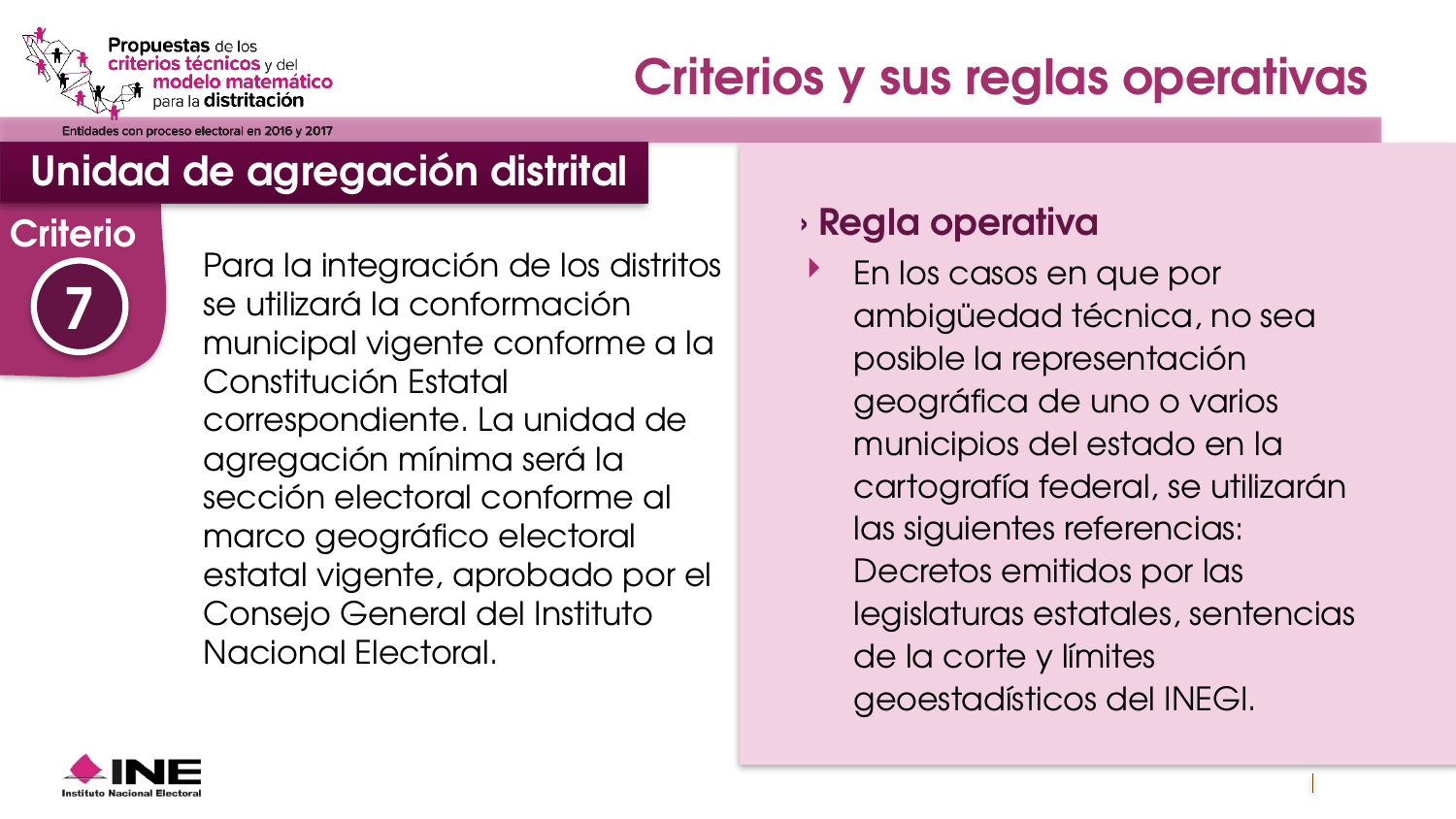

# Criterios y sus reglas operativas
Unidad de agregación distrital

› Regla operativa
En los casos en que por ambigüedad técnica, no sea posible la representación geográfica de uno o varios municipios del estado en la cartografía federal, se utilizarán las siguientes referencias: Decretos emitidos por las legislaturas estatales, sentencias de la corte y límites geoestadísticos del INEGI.

Criterio
Para la integración de los distritos se utilizará la conformación municipal vigente conforme a la Constitución Estatal correspondiente. La unidad de agregación mínima será la sección electoral conforme al marco geográfico electoral estatal vigente, aprobado por el Consejo General del Instituto Nacional Electoral.
7